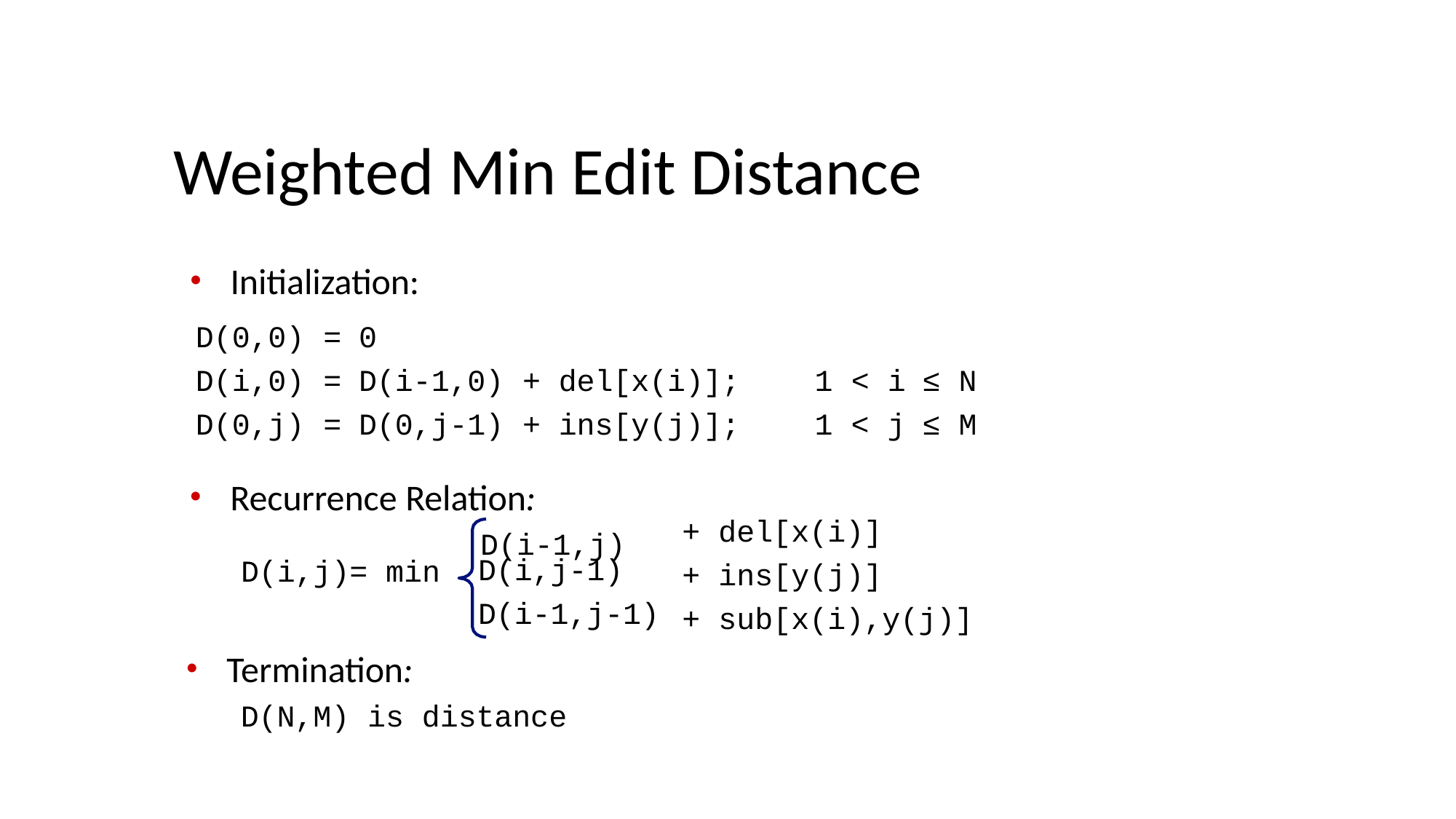

Weighted Min Edit Distance
Initialization:
| D(0,0) | = | 0 |  |  |  |  |  |  |
| --- | --- | --- | --- | --- | --- | --- | --- | --- |
| D(i,0) | = | D(i-1,0) | + del[x(i)]; | 1 | < | i | ≤ | N |
| D(0,j) | = | D(0,j-1) | + ins[y(j)]; | 1 | < | j | ≤ | M |
Recurrence Relation:
D(i-1,j)
+ del[x(i)]
+ ins[y(j)]
+ sub[x(i),y(j)]

D(i,j-1)
D(i-1,j-1)
D(i,j)= min
Termination:
D(N,M) is distance